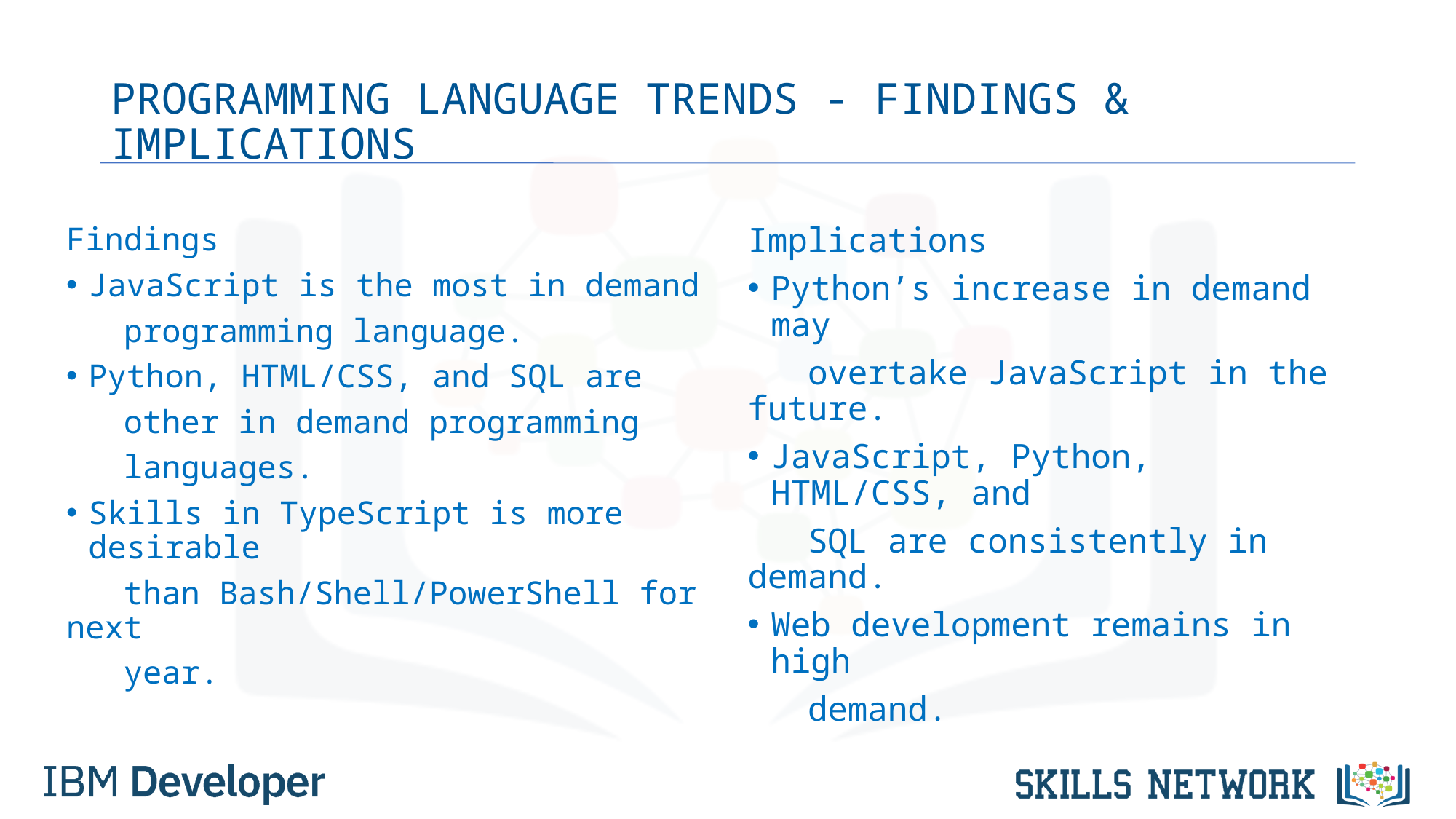

# PROGRAMMING LANGUAGE TRENDS - FINDINGS & IMPLICATIONS
Findings
JavaScript is the most in demand
   programming language.
Python, HTML/CSS, and SQL are
   other in demand programming
   languages.
Skills in TypeScript is more desirable
   than Bash/Shell/PowerShell for next
   year.
Implications
Python’s increase in demand may
   overtake JavaScript in the future.
JavaScript, Python, HTML/CSS, and
   SQL are consistently in demand.
Web development remains in high
   demand.